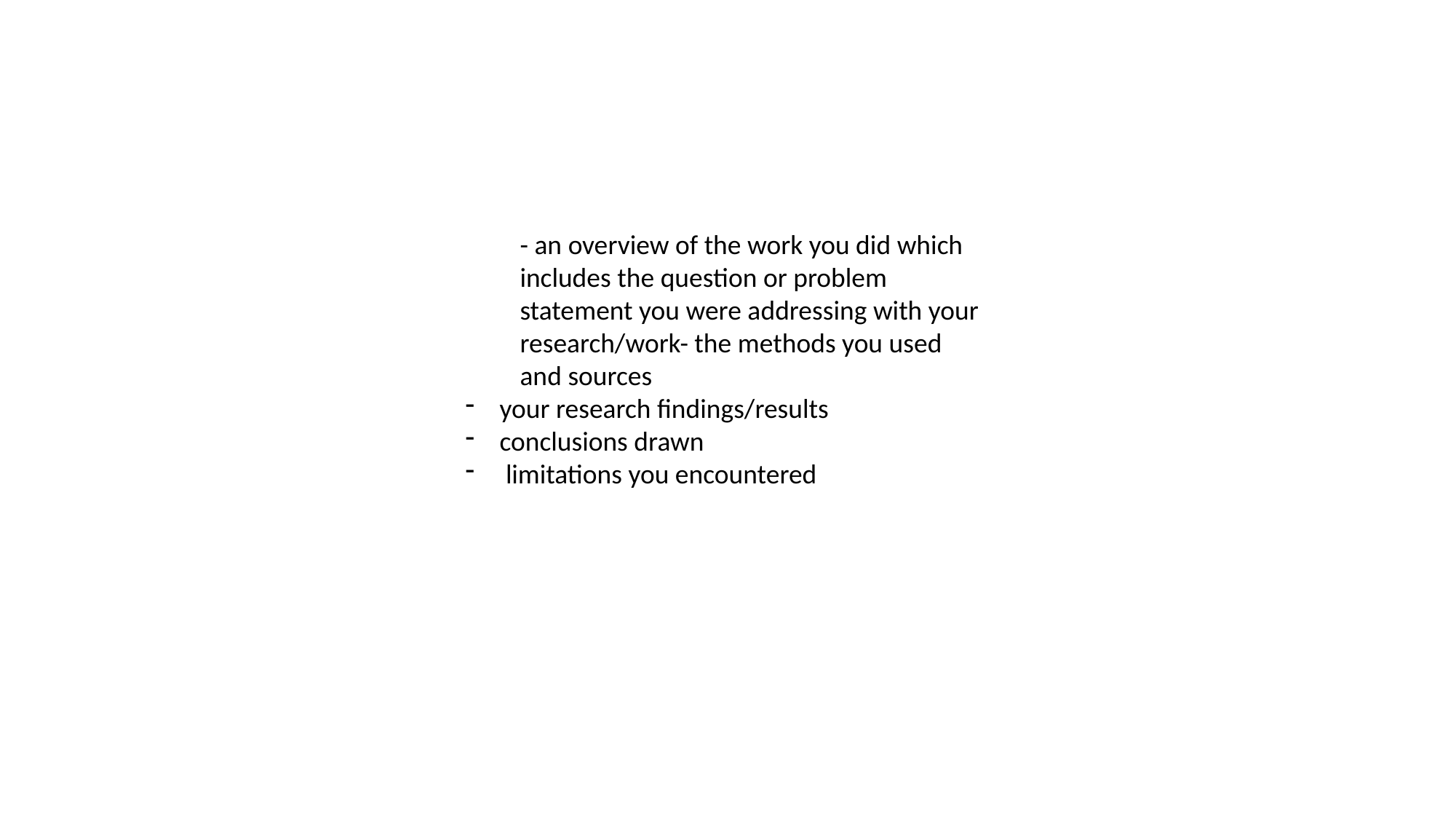

- an overview of the work you did which includes the question or problem statement you were addressing with your research/work- the methods you used and sources
your research findings/results
conclusions drawn
 limitations you encountered